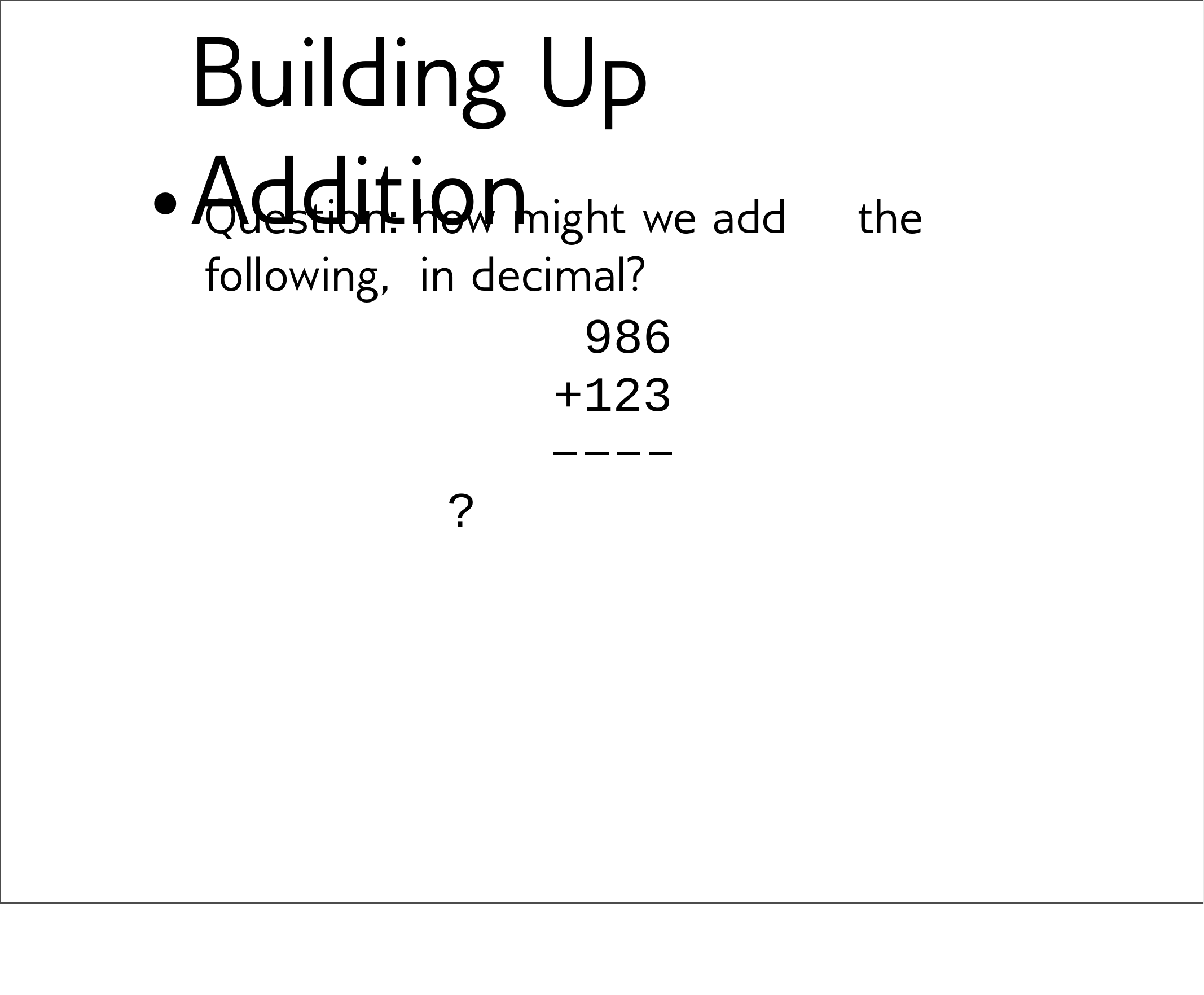

# Building Up Addition
Question: how might we add	the following,  in decimal?
986
+123

?